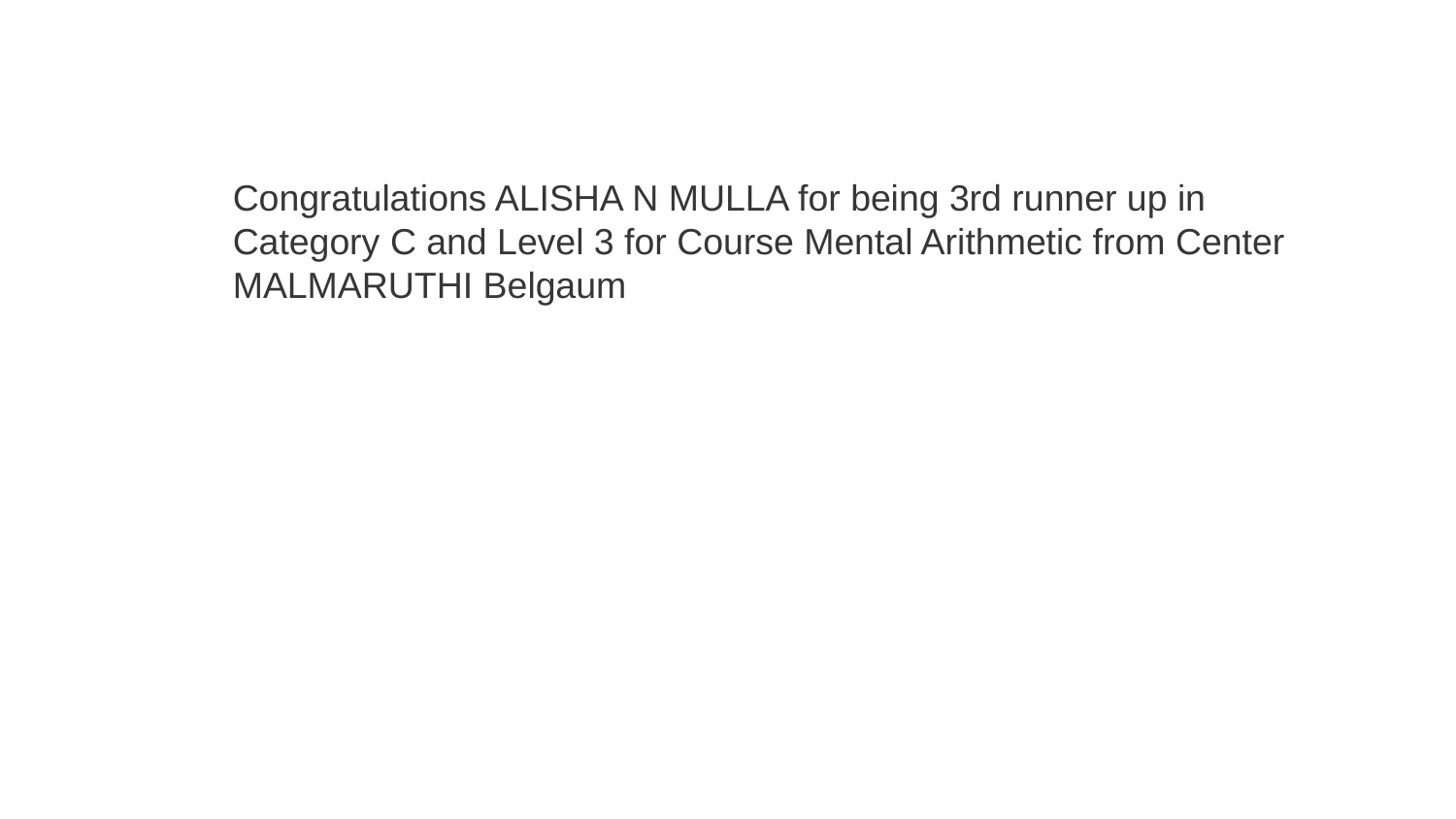

Congratulations ALISHA N MULLA for being 3rd runner up in Category C and Level 3 for Course Mental Arithmetic from Center MALMARUTHI Belgaum